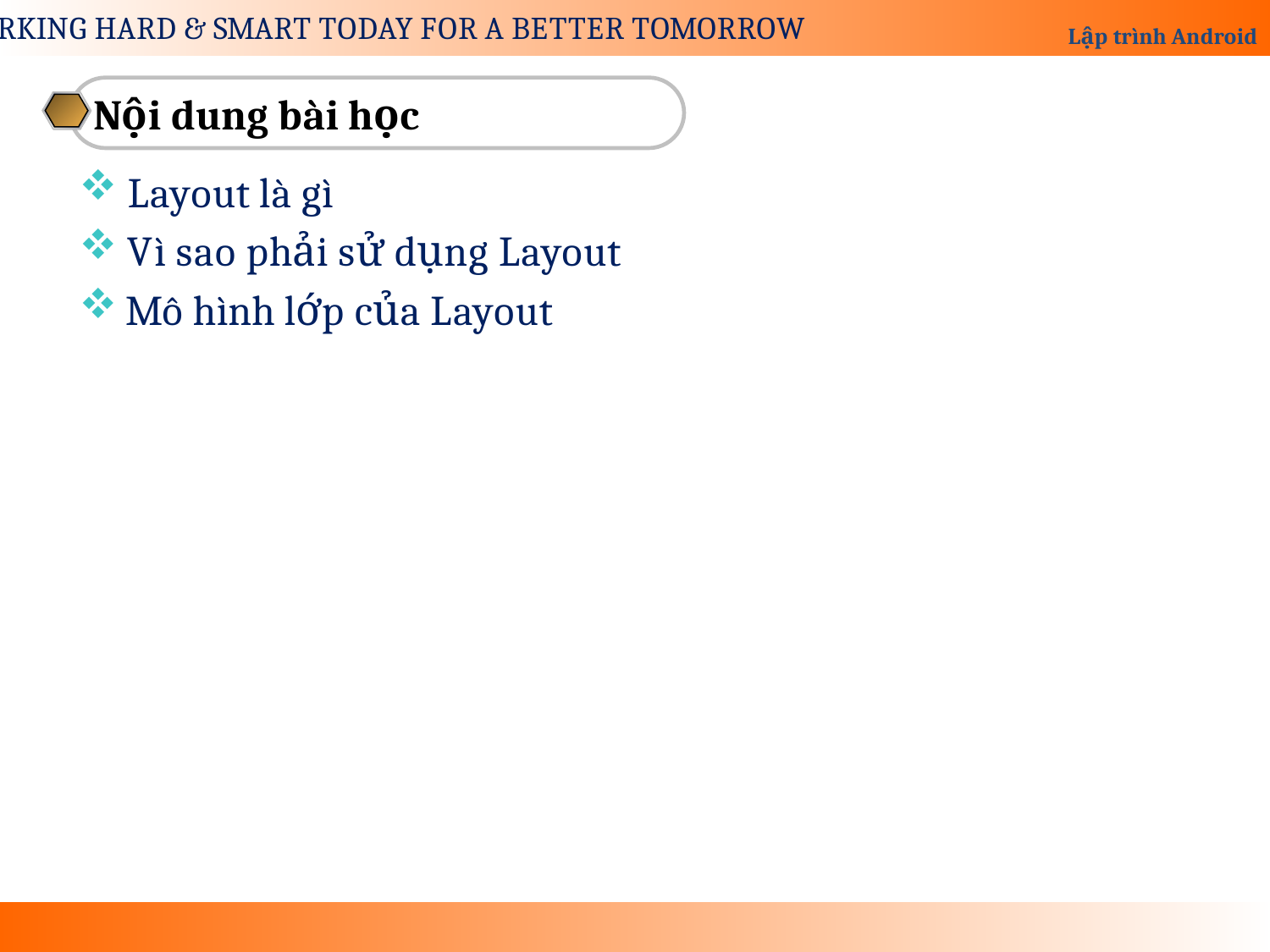

Nội dung bài học

Layout là gì
Vì sao phải sử dụng Layout
Mô hình lớp của Layout